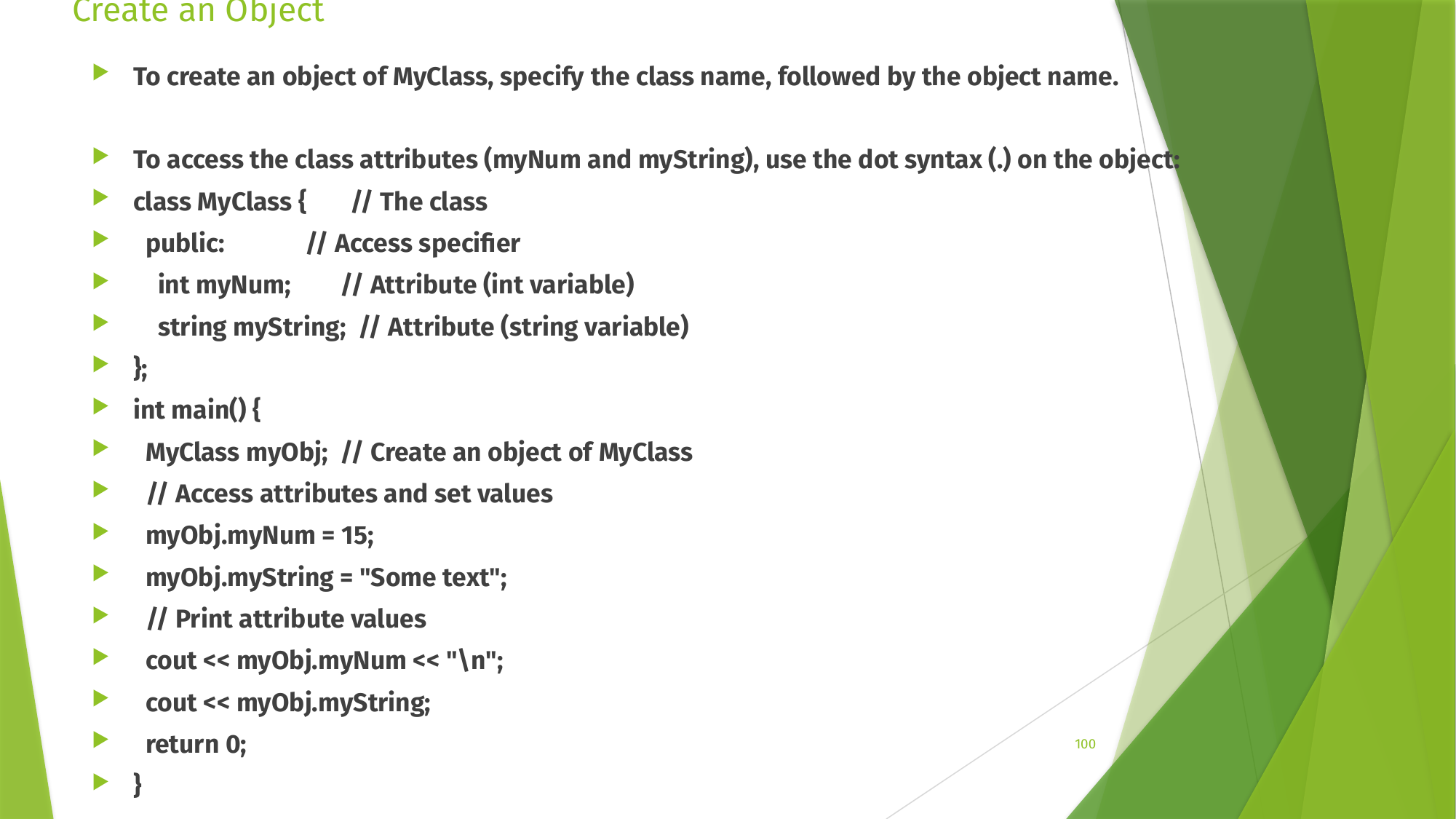

# Create an Object
To create an object of MyClass, specify the class name, followed by the object name.

To access the class attributes (myNum and myString), use the dot syntax (.) on the object:
class MyClass {       // The class
  public:             // Access specifier
    int myNum;        // Attribute (int variable)
    string myString;  // Attribute (string variable)
};
int main() {
  MyClass myObj;  // Create an object of MyClass
  // Access attributes and set values
  myObj.myNum = 15;
  myObj.myString = "Some text";
  // Print attribute values
  cout << myObj.myNum << "\n";
  cout << myObj.myString;
  return 0;
}
100